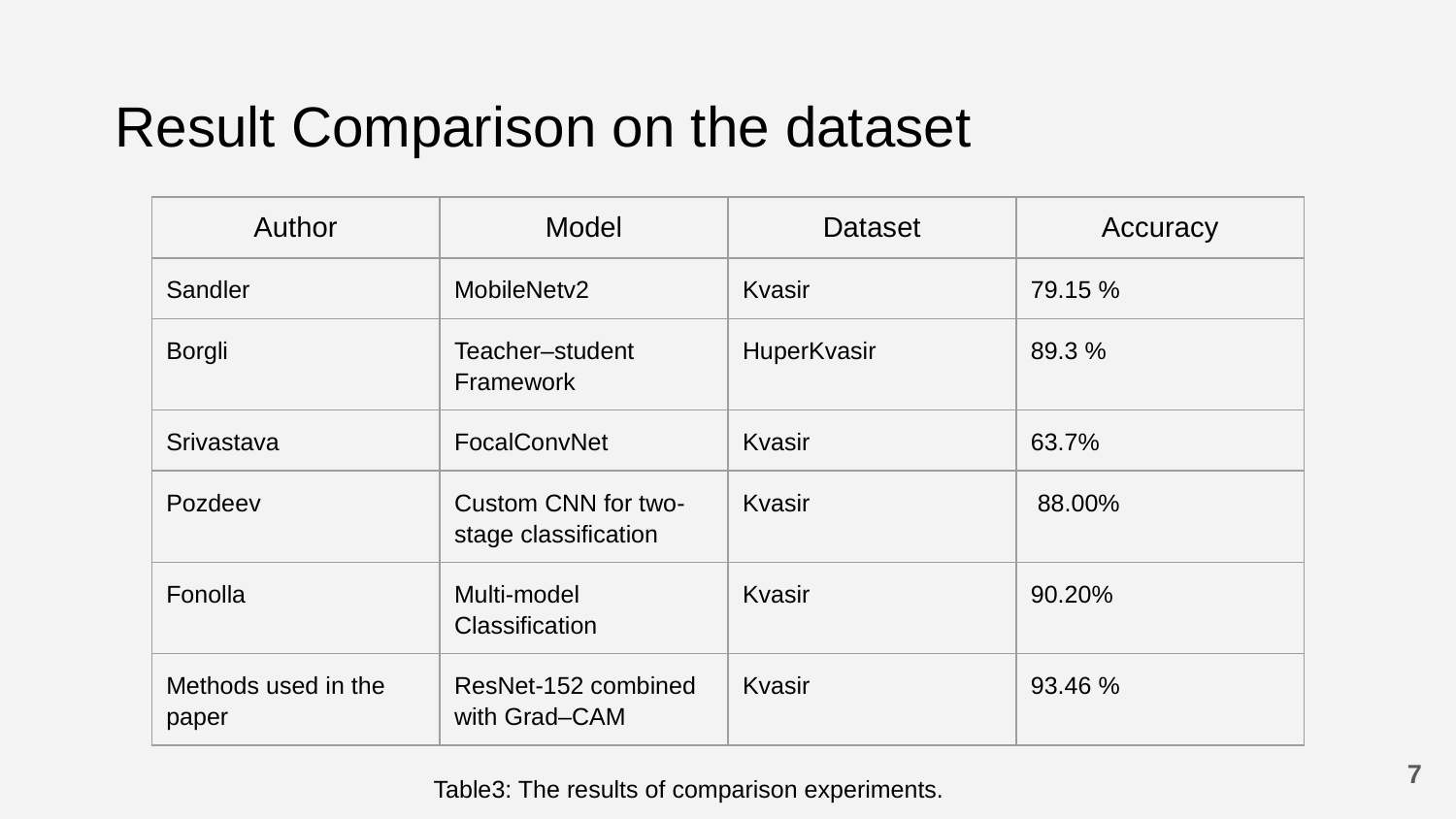

# Result Comparison on the dataset

| Author | Model | Dataset | Accuracy |
| --- | --- | --- | --- |
| Sandler | MobileNetv2 | Kvasir | 79.15 % |
| Borgli | Teacher–student Framework | HuperKvasir | 89.3 % |
| Srivastava | FocalConvNet | Kvasir | 63.7% |
| Pozdeev | Custom CNN for two-stage classification | Kvasir | 88.00% |
| Fonolla | Multi-model Classification | Kvasir | 90.20% |
| Methods used in the paper | ResNet-152 combined with Grad–CAM | Kvasir | 93.46 % |

7
Table3: The results of comparison experiments.